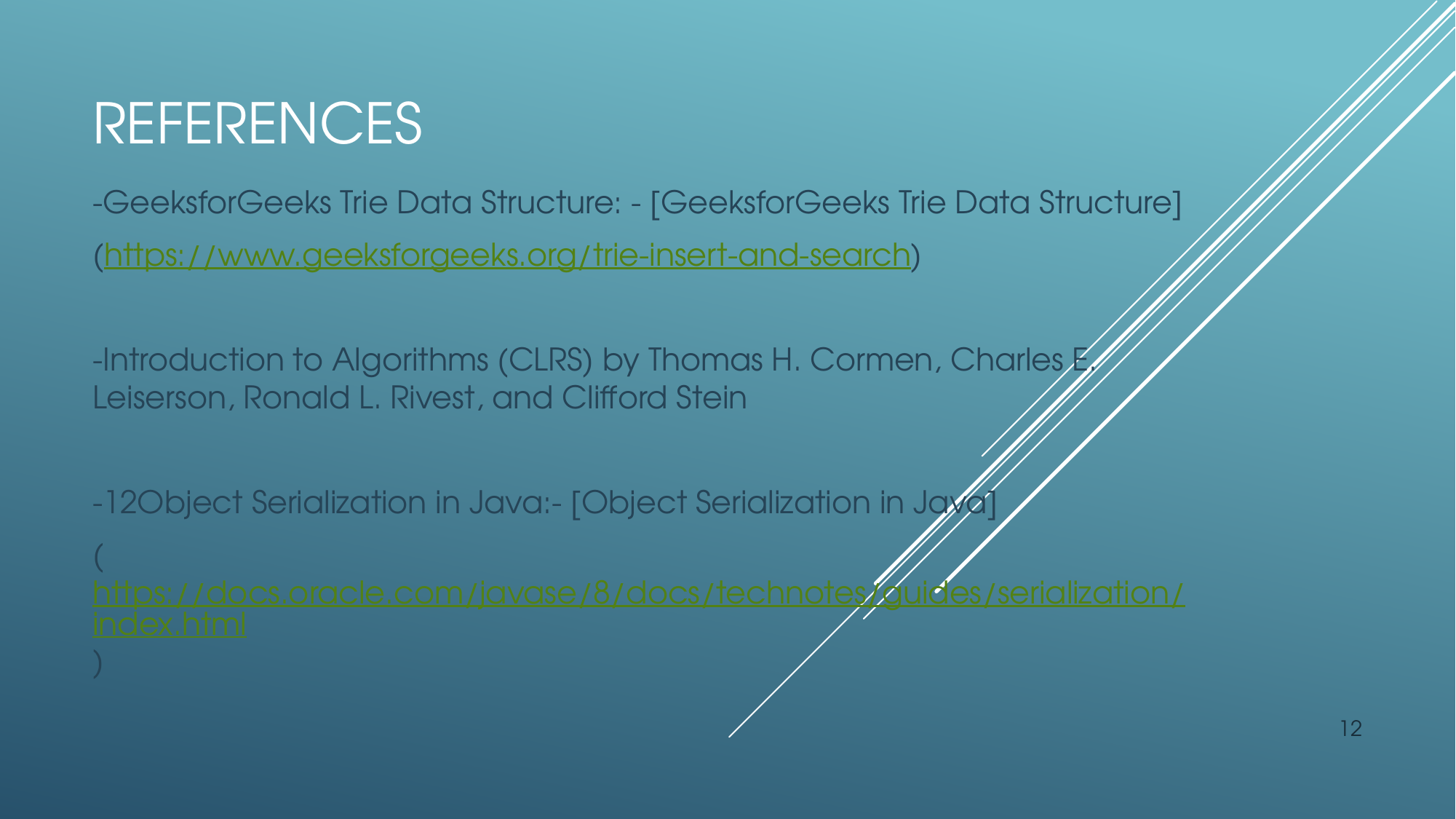

# references
-GeeksforGeeks Trie Data Structure: - [GeeksforGeeks Trie Data Structure]
(https://www.geeksforgeeks.org/trie-insert-and-search)

-Introduction to Algorithms (CLRS) by Thomas H. Cormen, Charles E. Leiserson, Ronald L. Rivest, and Clifford Stein

-12Object Serialization in Java:- [Object Serialization in Java]
(https://docs.oracle.com/javase/8/docs/technotes/guides/serialization/index.html)

12